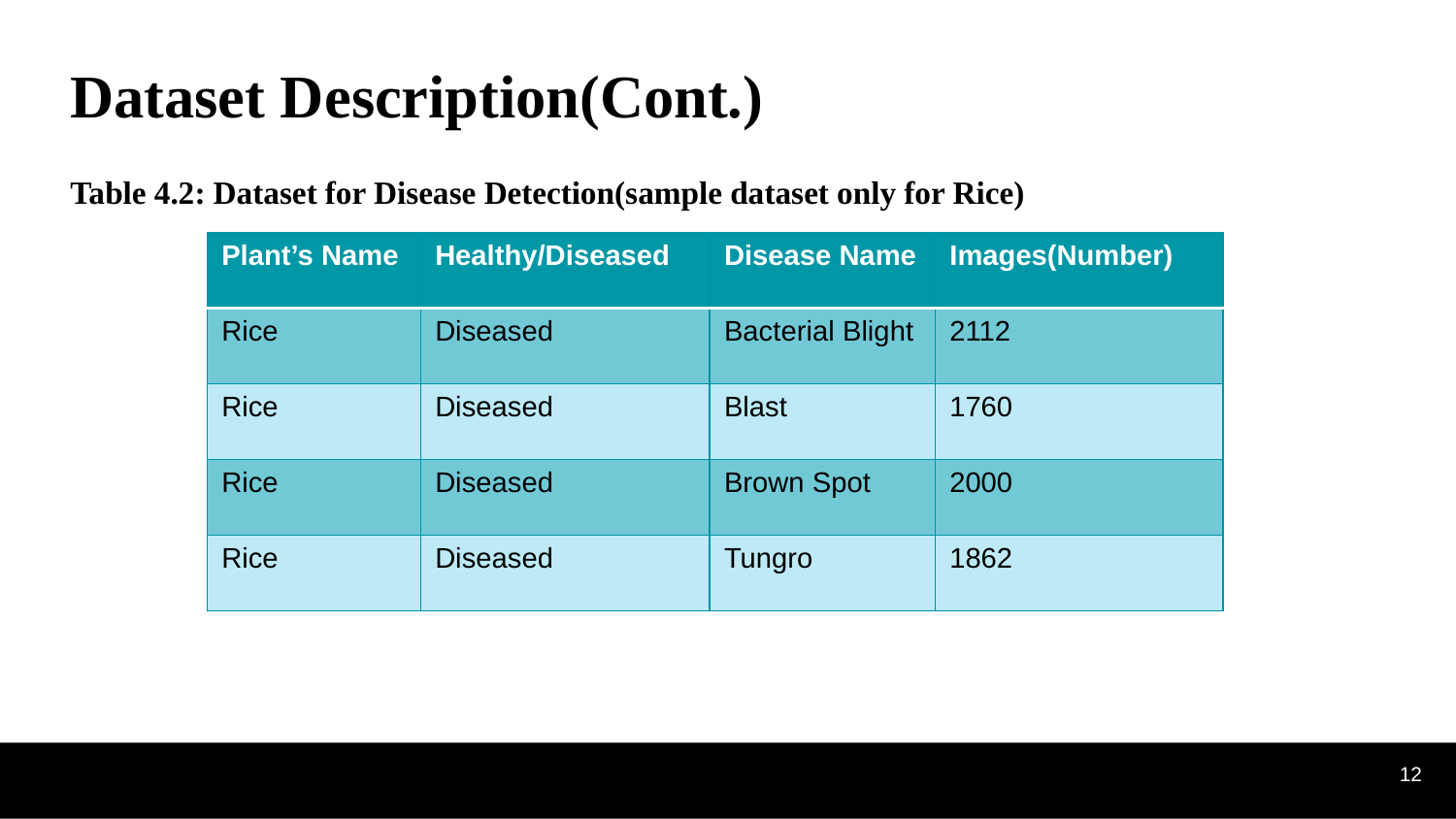

# Dataset Description(Cont.)
Table 4.2: Dataset for Disease Detection(sample dataset only for Rice)

| Plant’s Name | Healthy/Diseased | Disease Name | Images(Number) |
| --- | --- | --- | --- |
| Rice | Diseased | Bacterial Blight | 2112 |
| Rice | Diseased | Blast | 1760 |
| Rice | Diseased | Brown Spot | 2000 |
| Rice | Diseased | Tungro | 1862 |
12